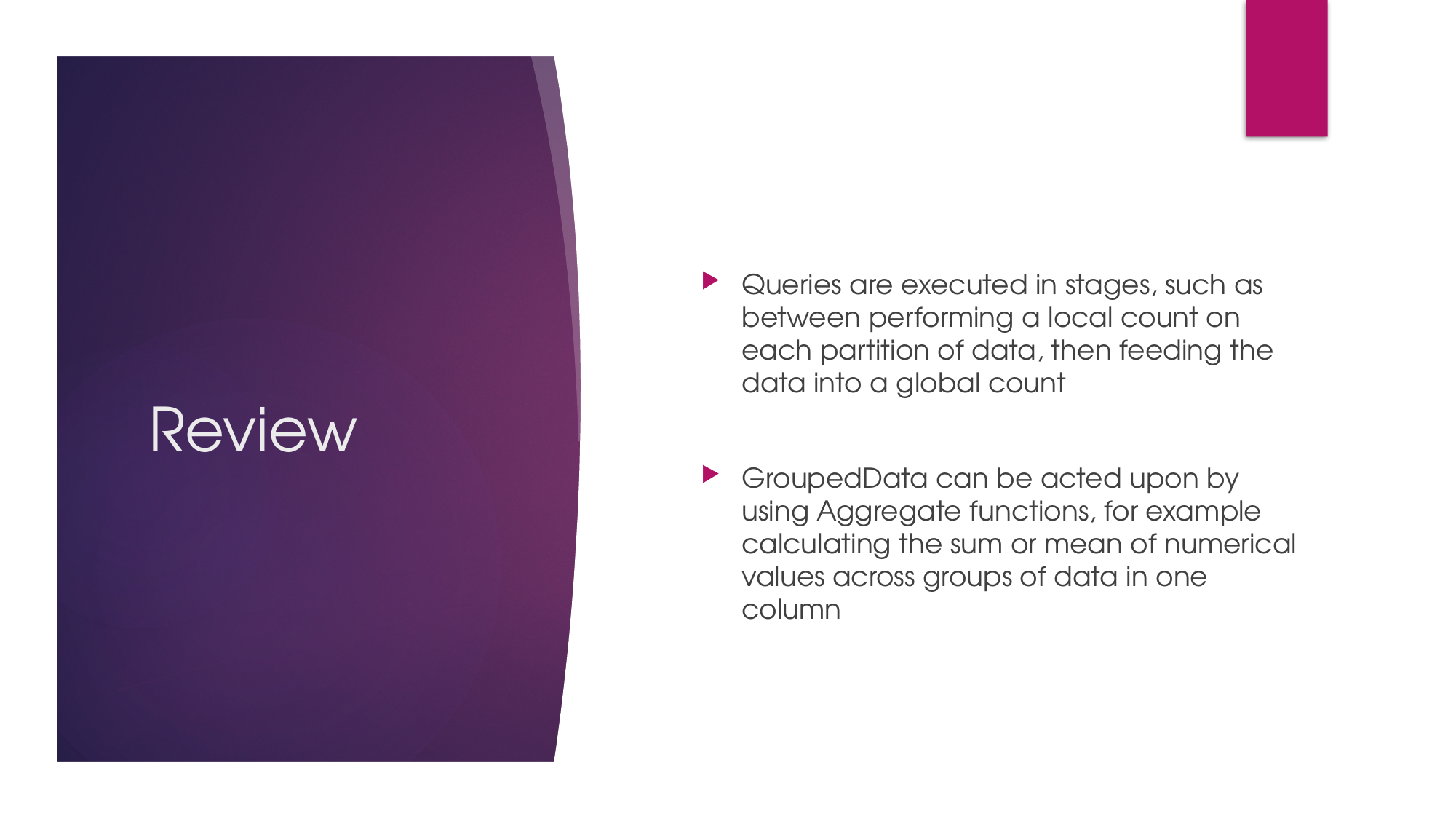

# Review
Queries are executed in stages, such as between performing a local count on each partition of data, then feeding the data into a global count

GroupedData can be acted upon by using Aggregate functions, for example calculating the sum or mean of numerical values across groups of data in one column